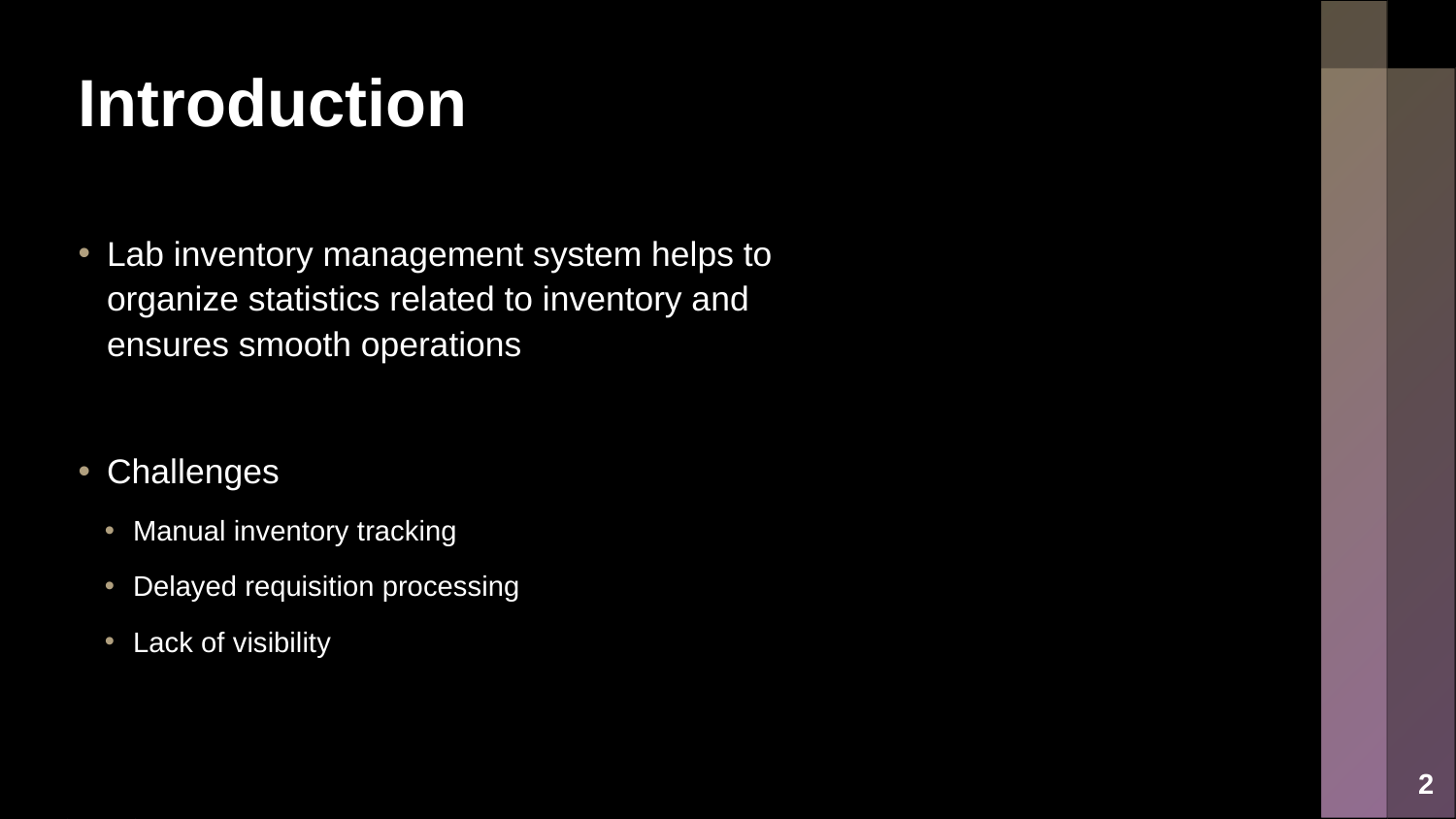

Introduction

Lab inventory management system helps to organize statistics related to inventory and ensures smooth operations

Challenges
Manual inventory tracking
Delayed requisition processing
Lack of visibility
2